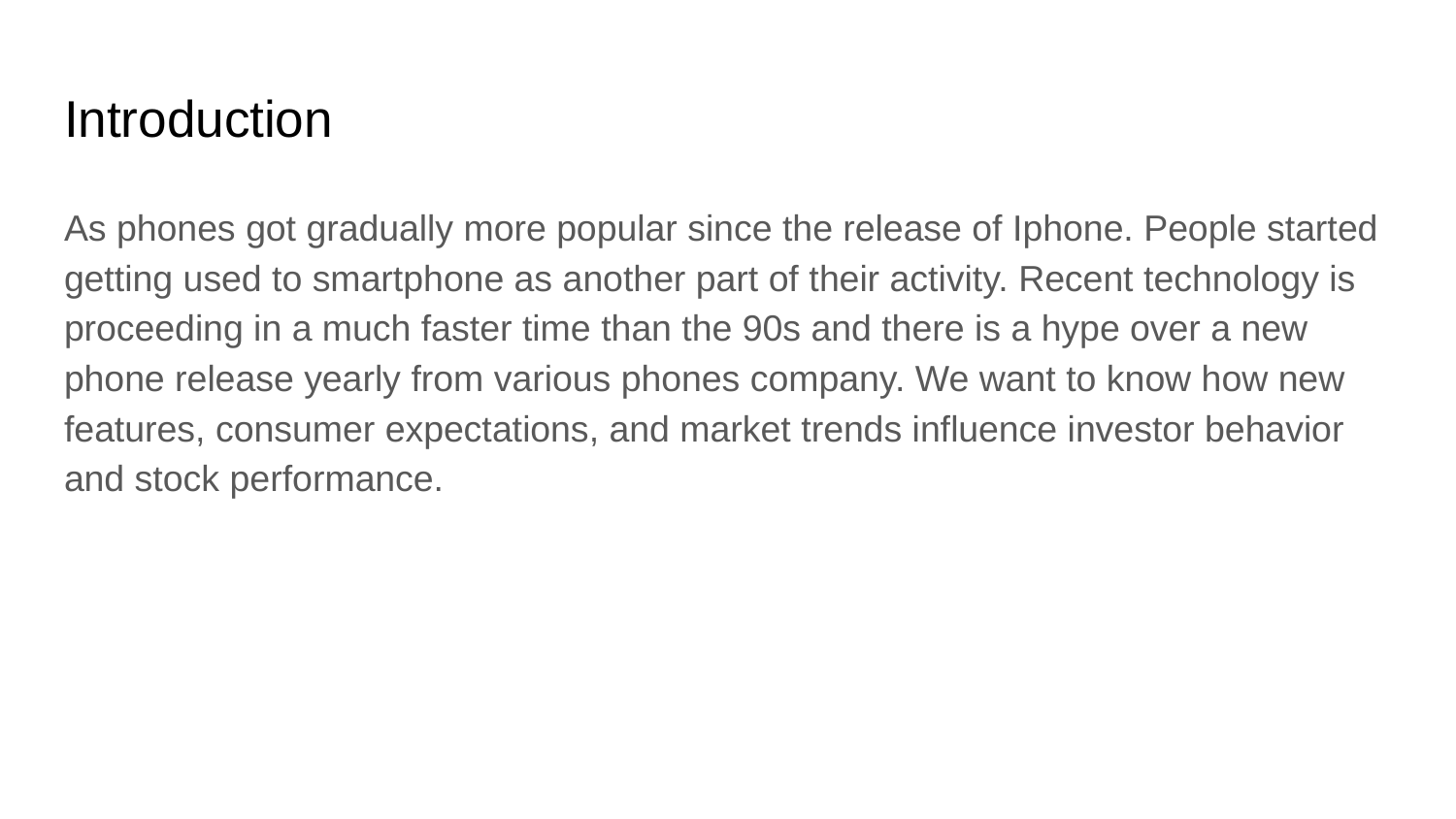

# Introduction
As phones got gradually more popular since the release of Iphone. People started getting used to smartphone as another part of their activity. Recent technology is proceeding in a much faster time than the 90s and there is a hype over a new phone release yearly from various phones company. We want to know how new features, consumer expectations, and market trends influence investor behavior and stock performance.